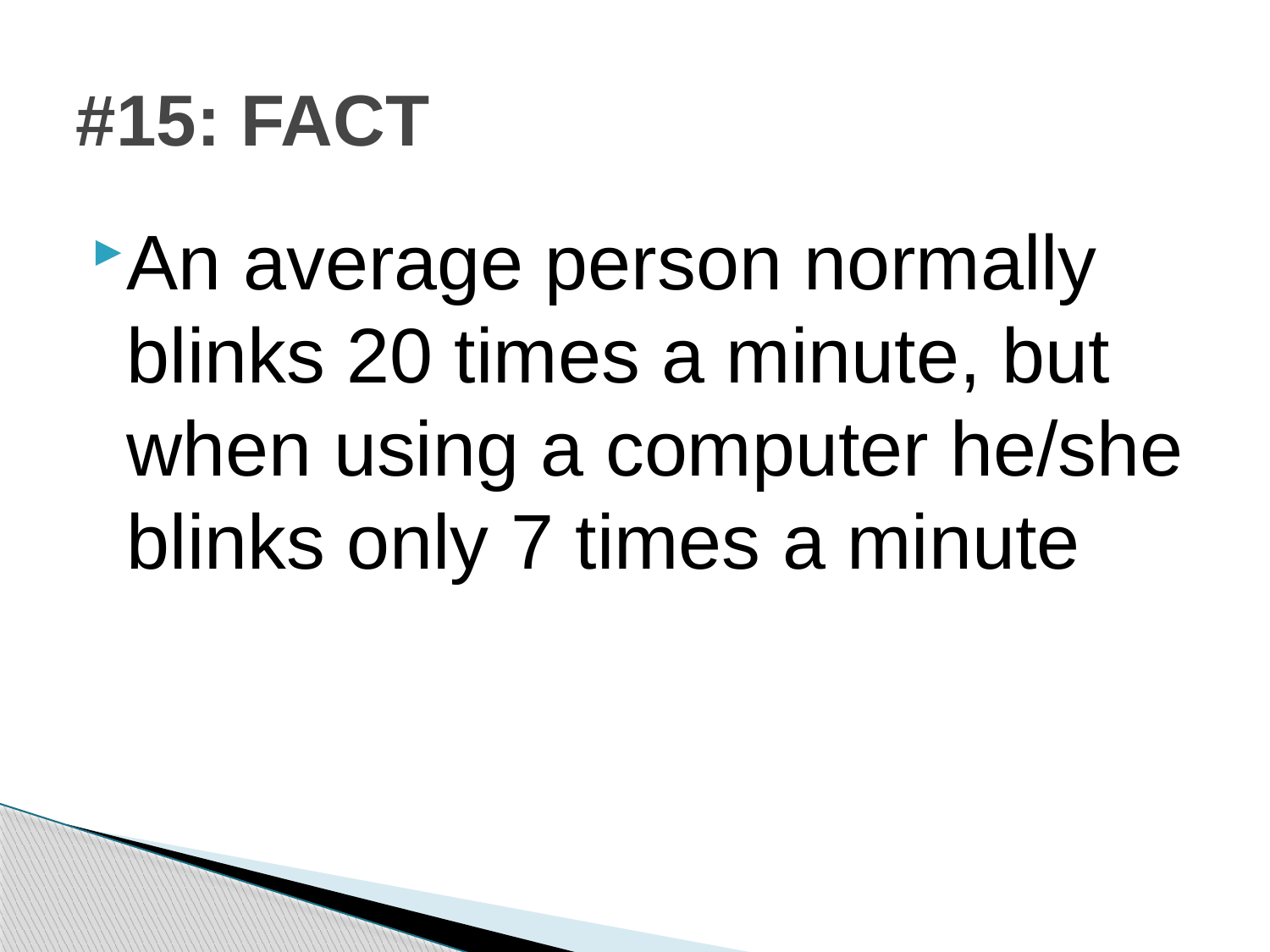

# #15: FACT
An average person normally blinks 20 times a minute, but when using a computer he/she blinks only 7 times a minute